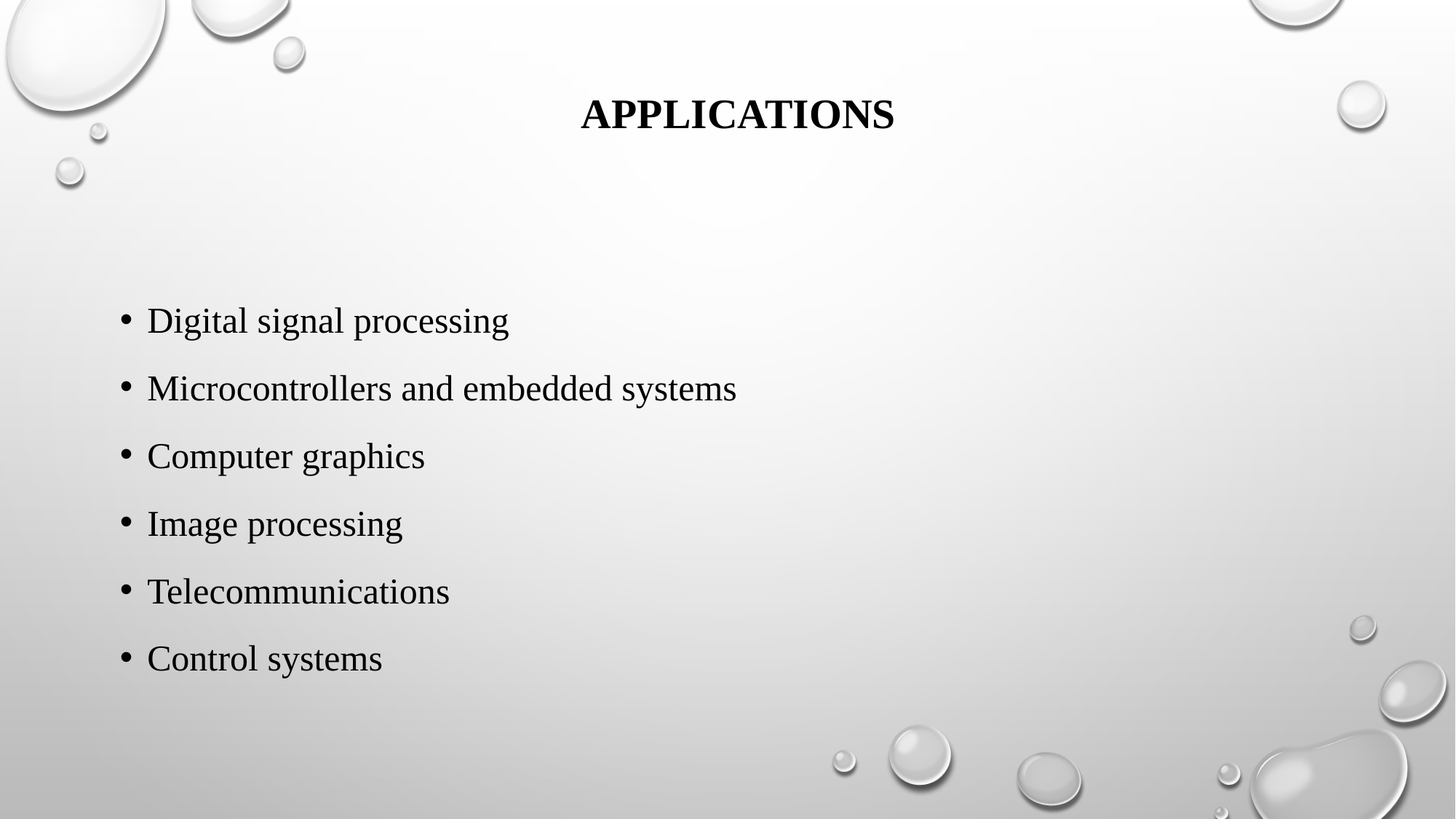

# APPLICATIONS
Digital signal processing
Microcontrollers and embedded systems
Computer graphics
Image processing
Telecommunications
Control systems